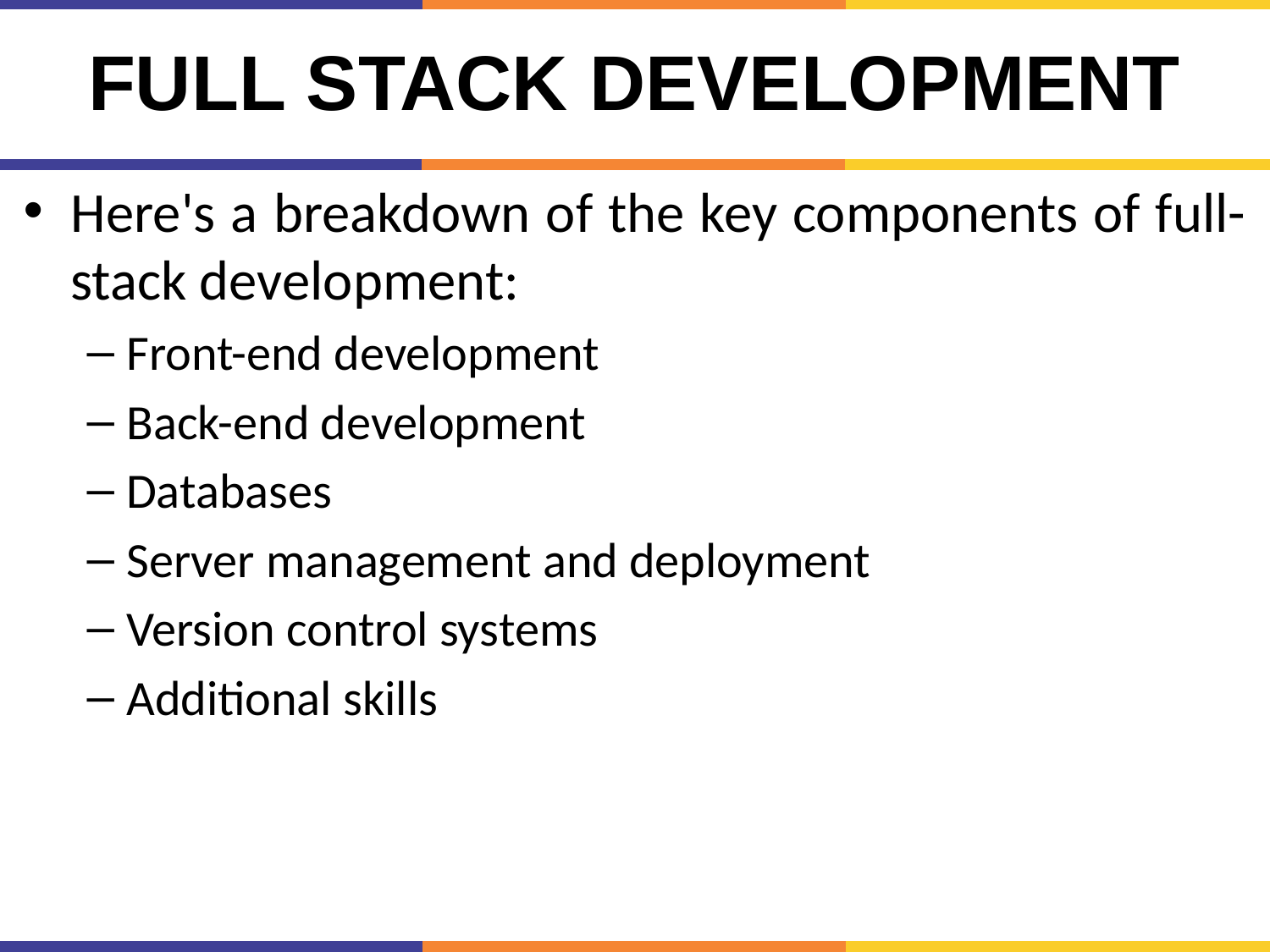

# Full Stack Development
Here's a breakdown of the key components of full-stack development:
Front-end development
Back-end development
Databases
Server management and deployment
Version control systems
Additional skills